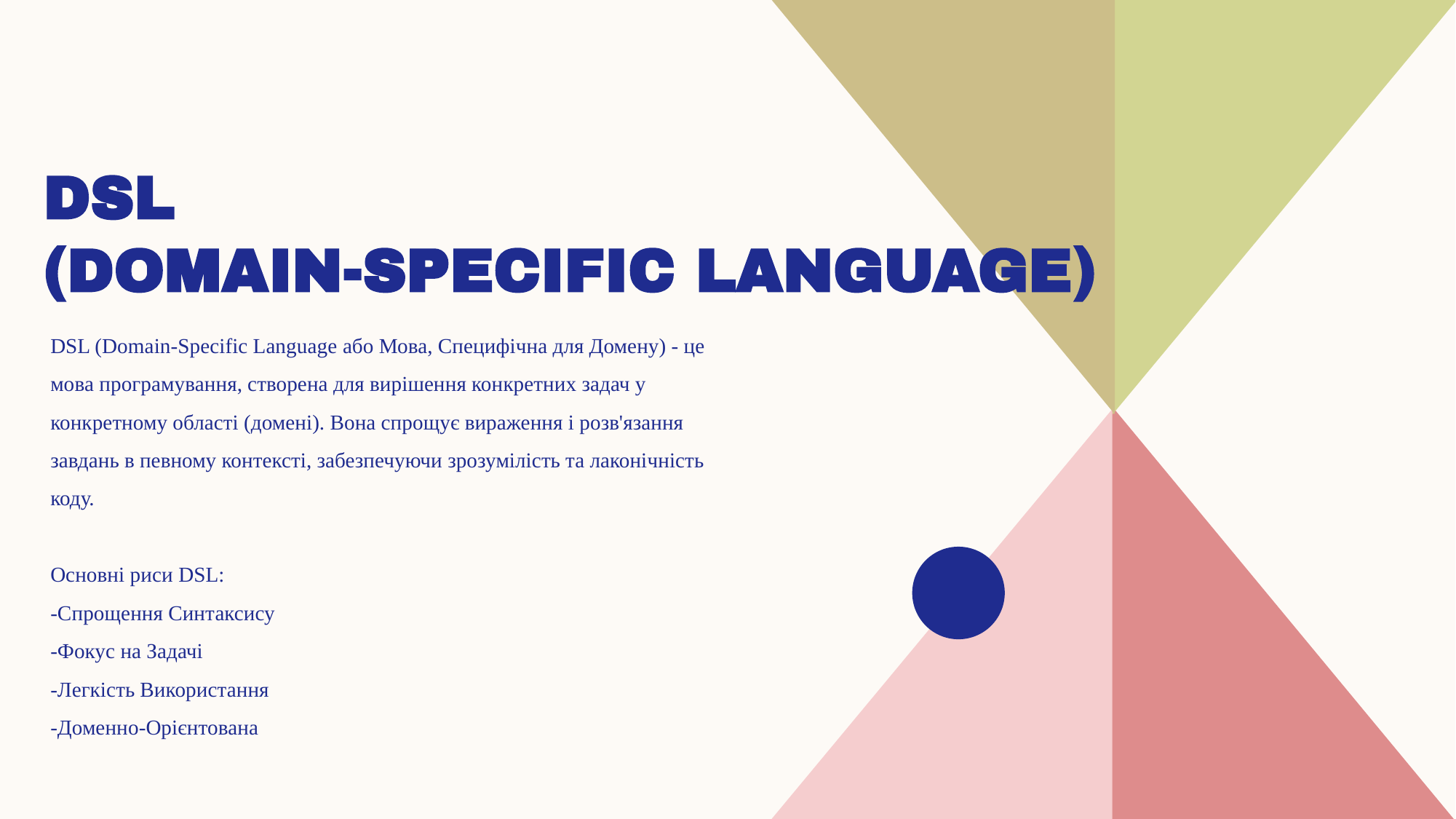

# DSL (Domain-Specific Language)
DSL (Domain-Specific Language або Мова, Специфічна для Домену) - це мова програмування, створена для вирішення конкретних задач у конкретному області (домені). Вона спрощує вираження і розв'язання завдань в певному контексті, забезпечуючи зрозумілість та лаконічність коду.

Основні риси DSL:
-Спрощення Синтаксису
-Фокус на Задачі
-Легкість Використання
-Доменно-Орієнтована